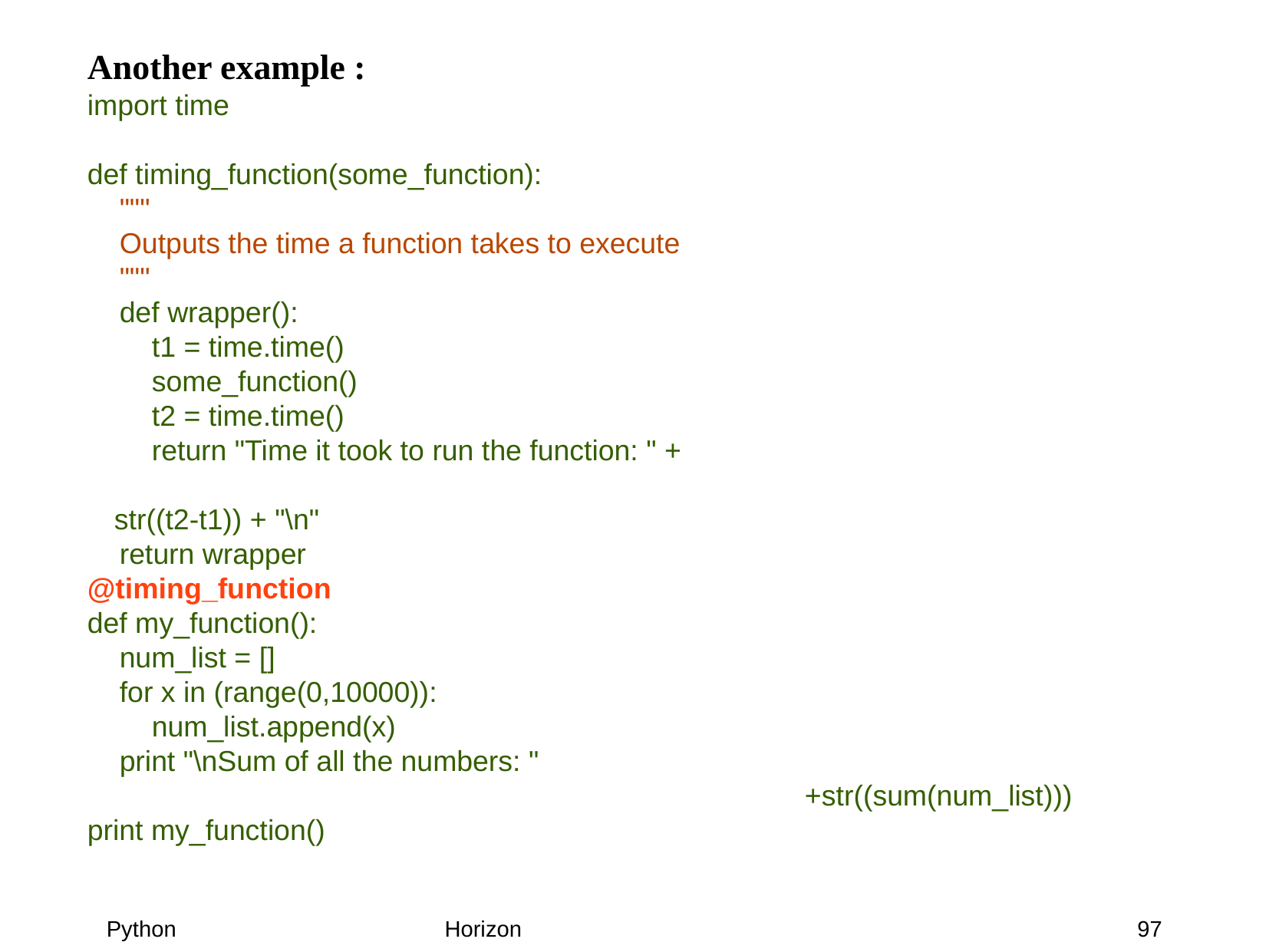

Another example :
import time

def timing_function(some_function):
    """
    Outputs the time a function takes to execute
    """
    def wrapper():
        t1 = time.time()
        some_function()
        t2 = time.time()
        return "Time it took to run the function: " +
										 str((t2-t1)) + "\n"
    return wrapper
@timing_function
def my_function():
    num_list = []
    for x in (range(0,10000)):
        num_list.append(x)
    print "\nSum of all the numbers: "
 							+str((sum(num_list)))
print my_function()
97
Python
Horizon